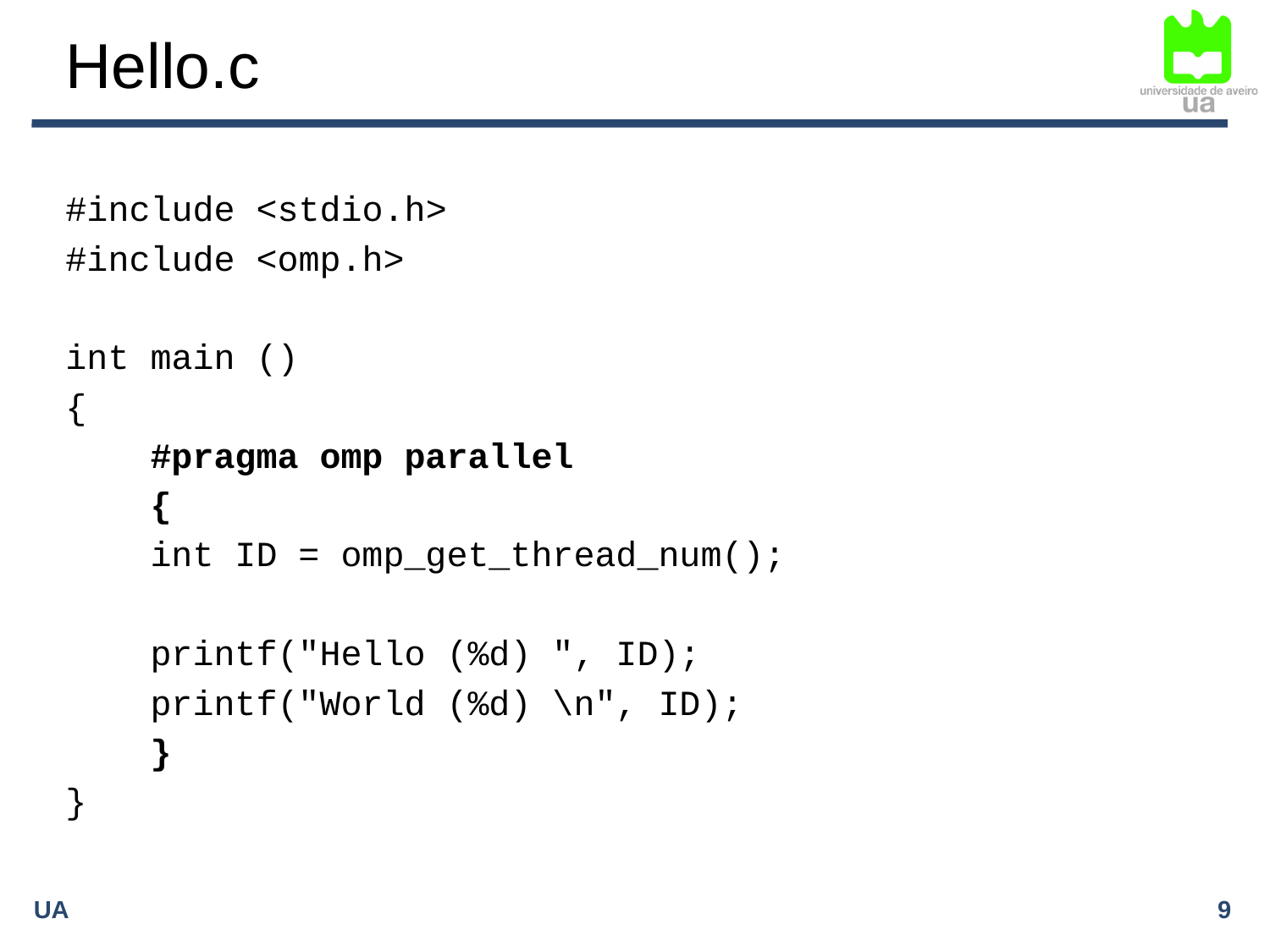

# Hello.c
#include <stdio.h>
#include <omp.h>

int main ()
{
    #pragma omp parallel
    {
    int ID = omp_get_thread_num();

    printf("Hello (%d) ", ID);
    printf("World (%d) \n", ID);
    }
}